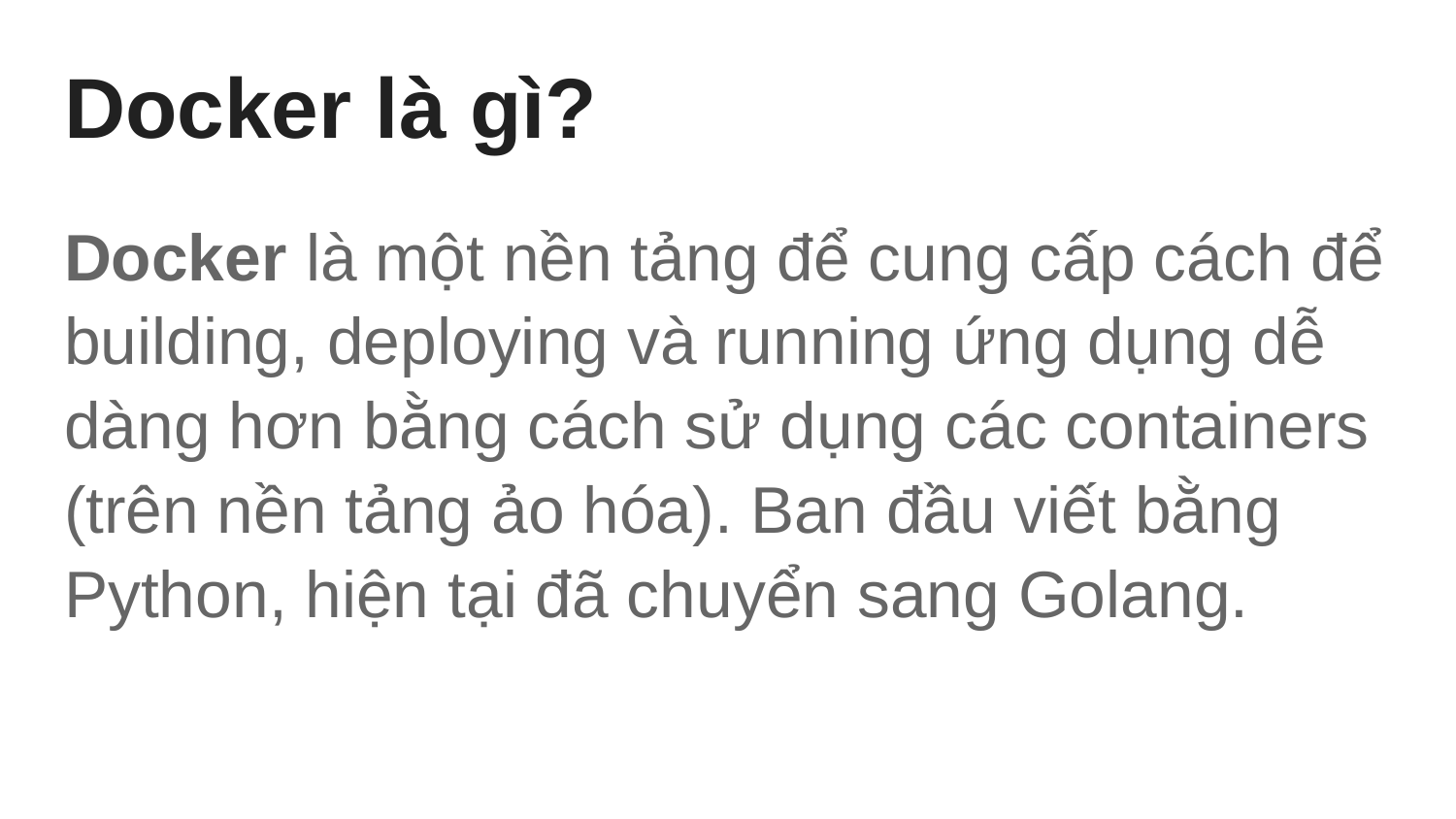

# Docker là gì?
Docker là một nền tảng để cung cấp cách để building, deploying và running ứng dụng dễ dàng hơn bằng cách sử dụng các containers (trên nền tảng ảo hóa). Ban đầu viết bằng Python, hiện tại đã chuyển sang Golang.